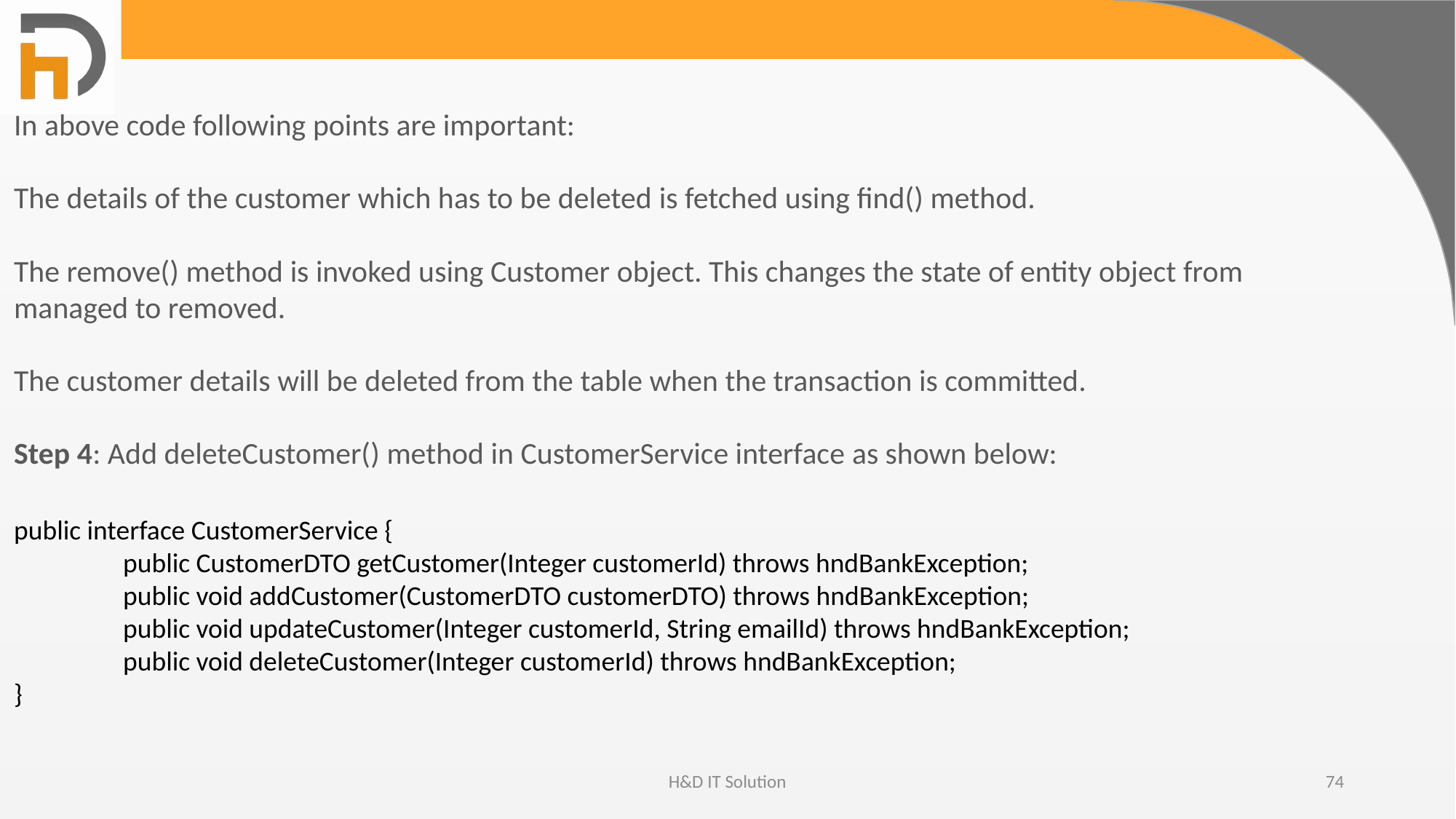

In above code following points are important:

The details of the customer which has to be deleted is fetched using find() method.

The remove() method is invoked using Customer object. This changes the state of entity object from managed to removed.

The customer details will be deleted from the table when the transaction is committed.

Step 4: Add deleteCustomer() method in CustomerService interface as shown below:
public interface CustomerService {
	public CustomerDTO getCustomer(Integer customerId) throws hndBankException;
	public void addCustomer(CustomerDTO customerDTO) throws hndBankException;
	public void updateCustomer(Integer customerId, String emailId) throws hndBankException;
	public void deleteCustomer(Integer customerId) throws hndBankException;
}
H&D IT Solution
74